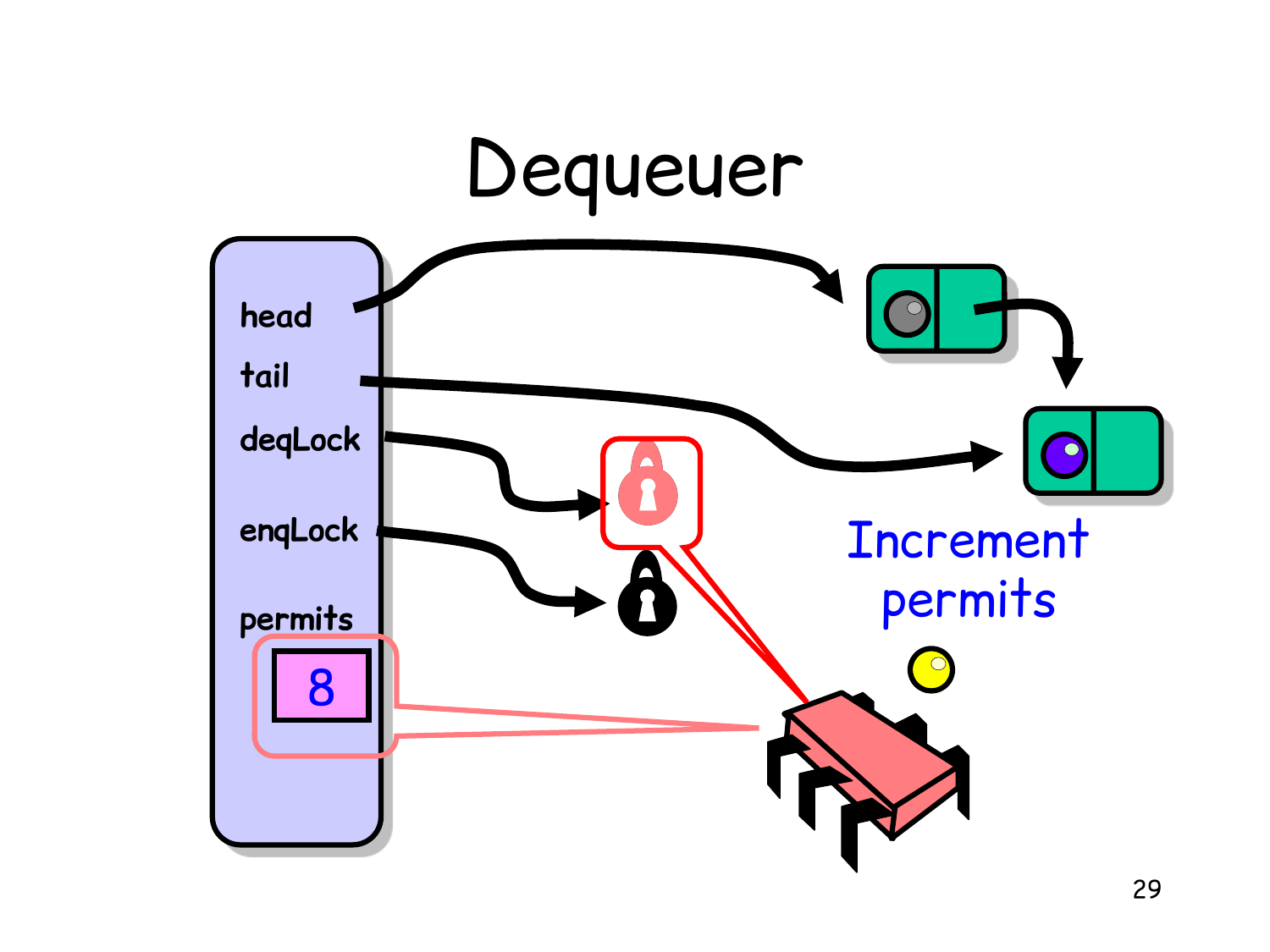

# Dequeuer

head

tail

deqLock

Increment permits
enqLock

permits

8

29